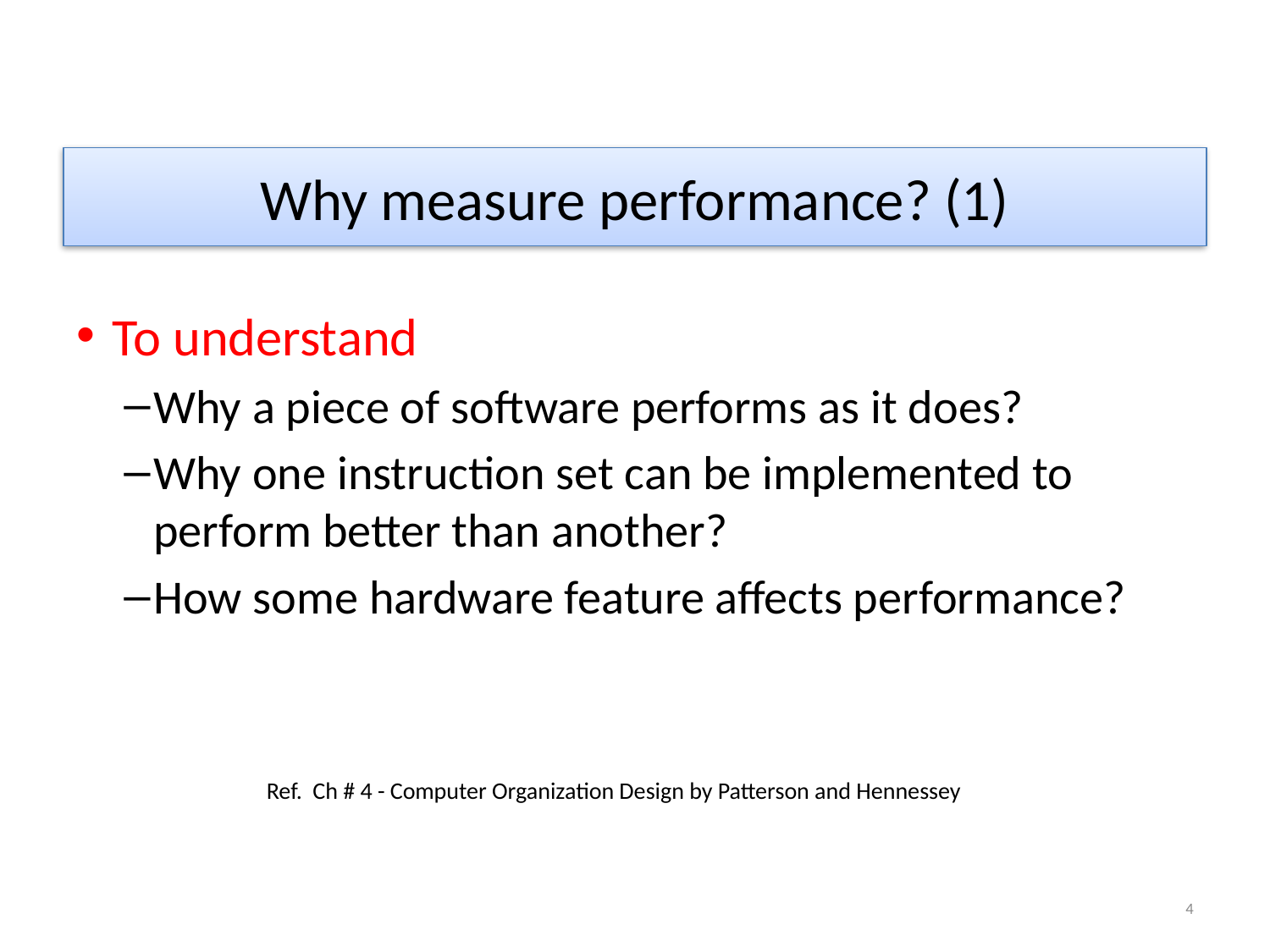

# Why measure performance? (1)

To understand
Why a piece of software performs as it does?
Why one instruction set can be implemented to perform better than another?
How some hardware feature affects performance?

Ref.  Ch # 4 - Computer Organization Design by Patterson and Hennessey
4